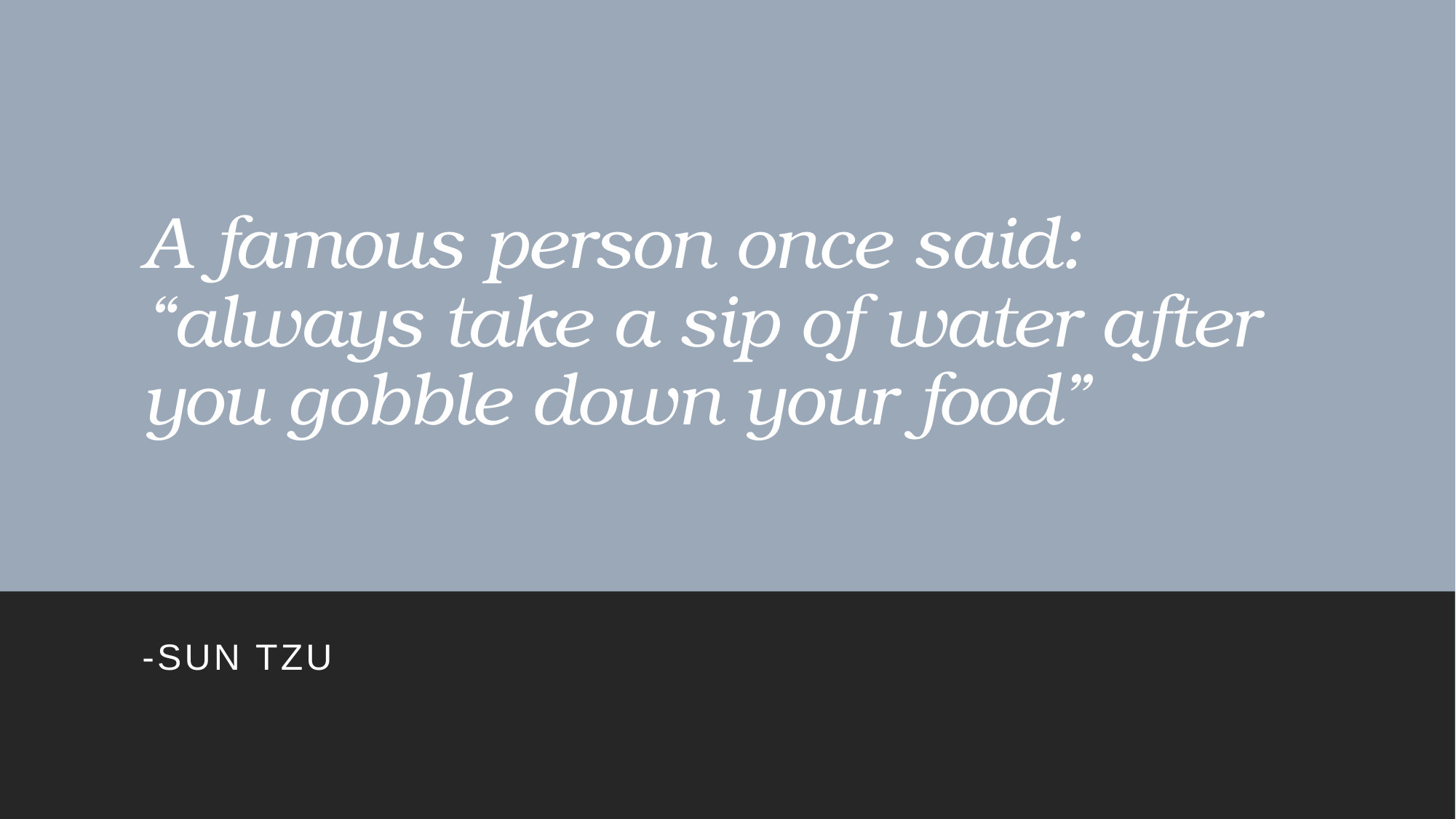

# A famous person once said: “always take a sip of water after you gobble down your food”

-sun tzu